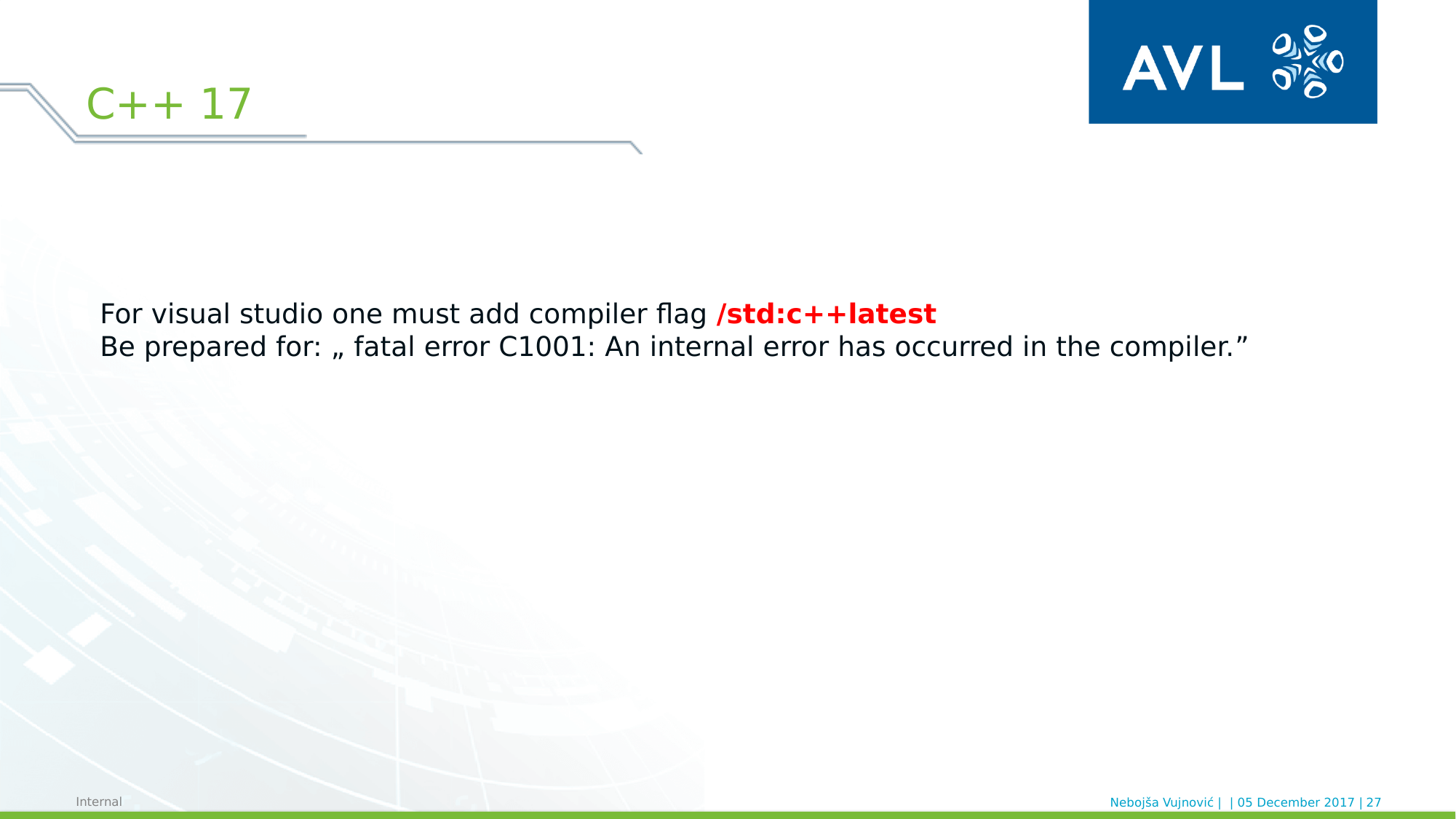

# C++ 17
For visual studio one must add compiler flag /std:c++latest
Be prepared for: „ fatal error C1001: An internal error has occurred in the compiler.”